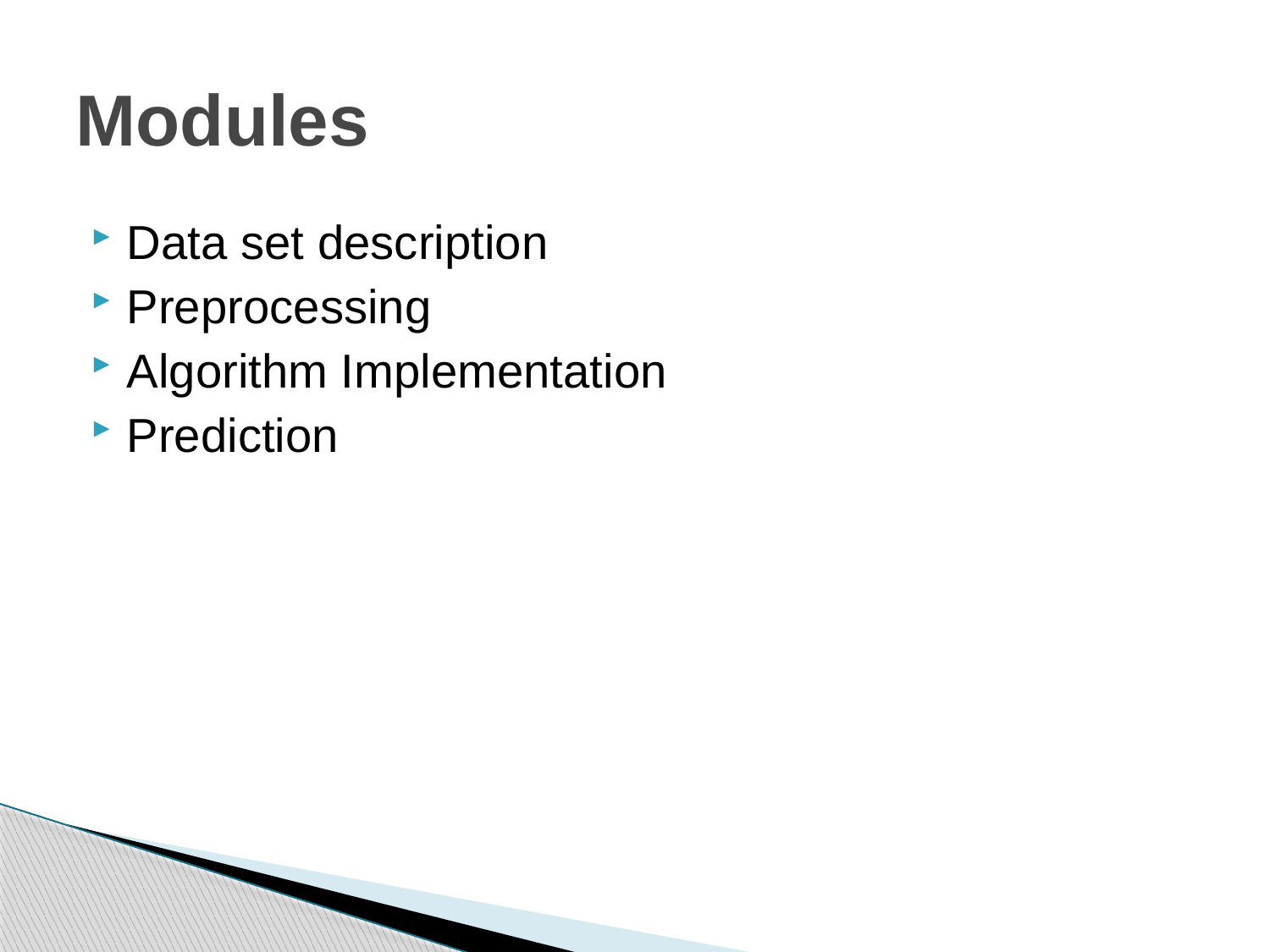

# Modules
Data set description
Preprocessing
Algorithm Implementation
Prediction